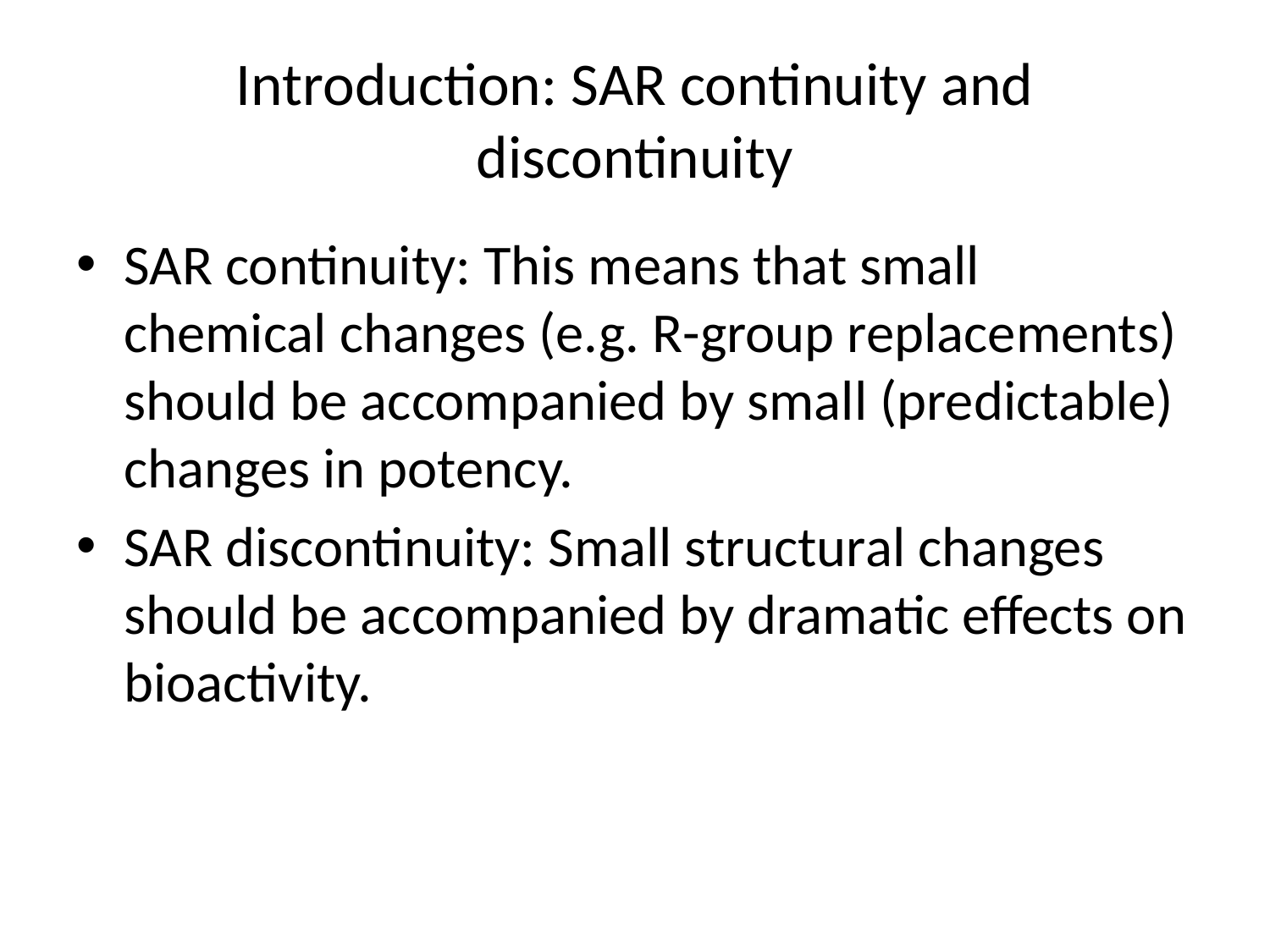

# Introduction: SAR continuity and discontinuity
SAR continuity: This means that small chemical changes (e.g. R-group replacements) should be accompanied by small (predictable) changes in potency.
SAR discontinuity: Small structural changes should be accompanied by dramatic effects on bioactivity.